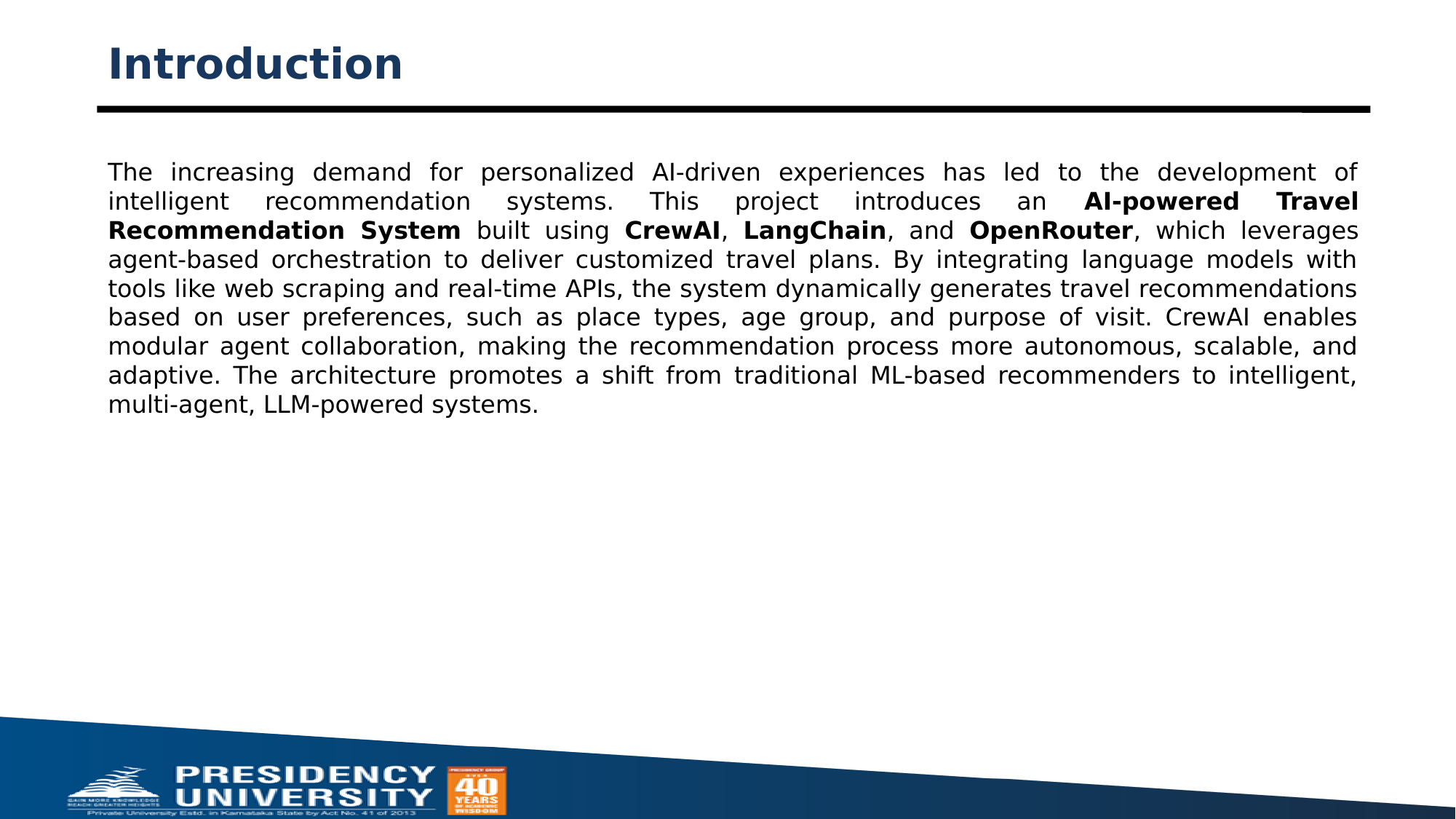

# Introduction
The increasing demand for personalized AI-driven experiences has led to the development of intelligent recommendation systems. This project introduces an AI-powered Travel Recommendation System built using CrewAI, LangChain, and OpenRouter, which leverages agent-based orchestration to deliver customized travel plans. By integrating language models with tools like web scraping and real-time APIs, the system dynamically generates travel recommendations based on user preferences, such as place types, age group, and purpose of visit. CrewAI enables modular agent collaboration, making the recommendation process more autonomous, scalable, and adaptive. The architecture promotes a shift from traditional ML-based recommenders to intelligent, multi-agent, LLM-powered systems.